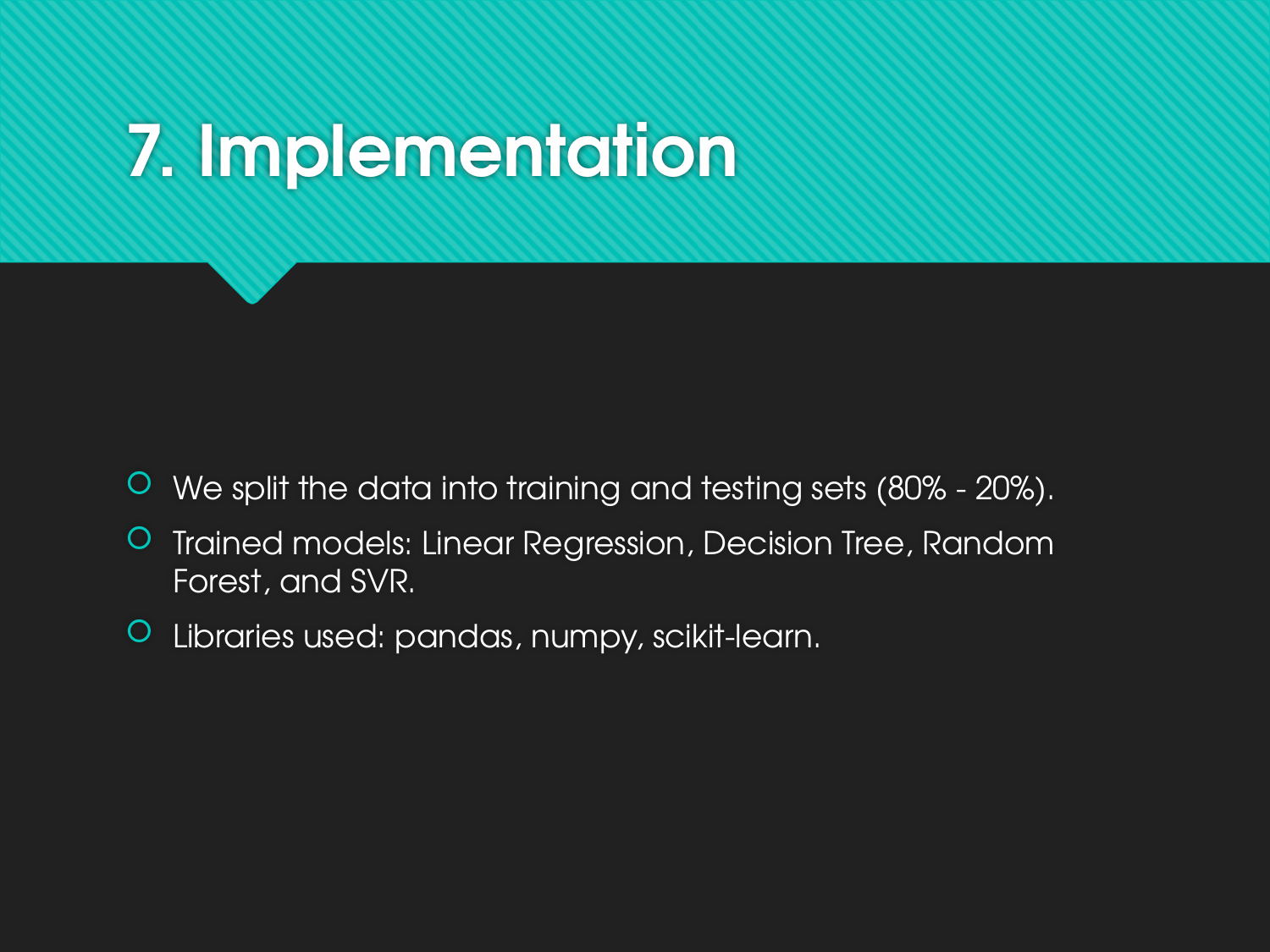

# 7. Implementation
We split the data into training and testing sets (80% - 20%).
Trained models: Linear Regression, Decision Tree, Random Forest, and SVR.
Libraries used: pandas, numpy, scikit-learn.